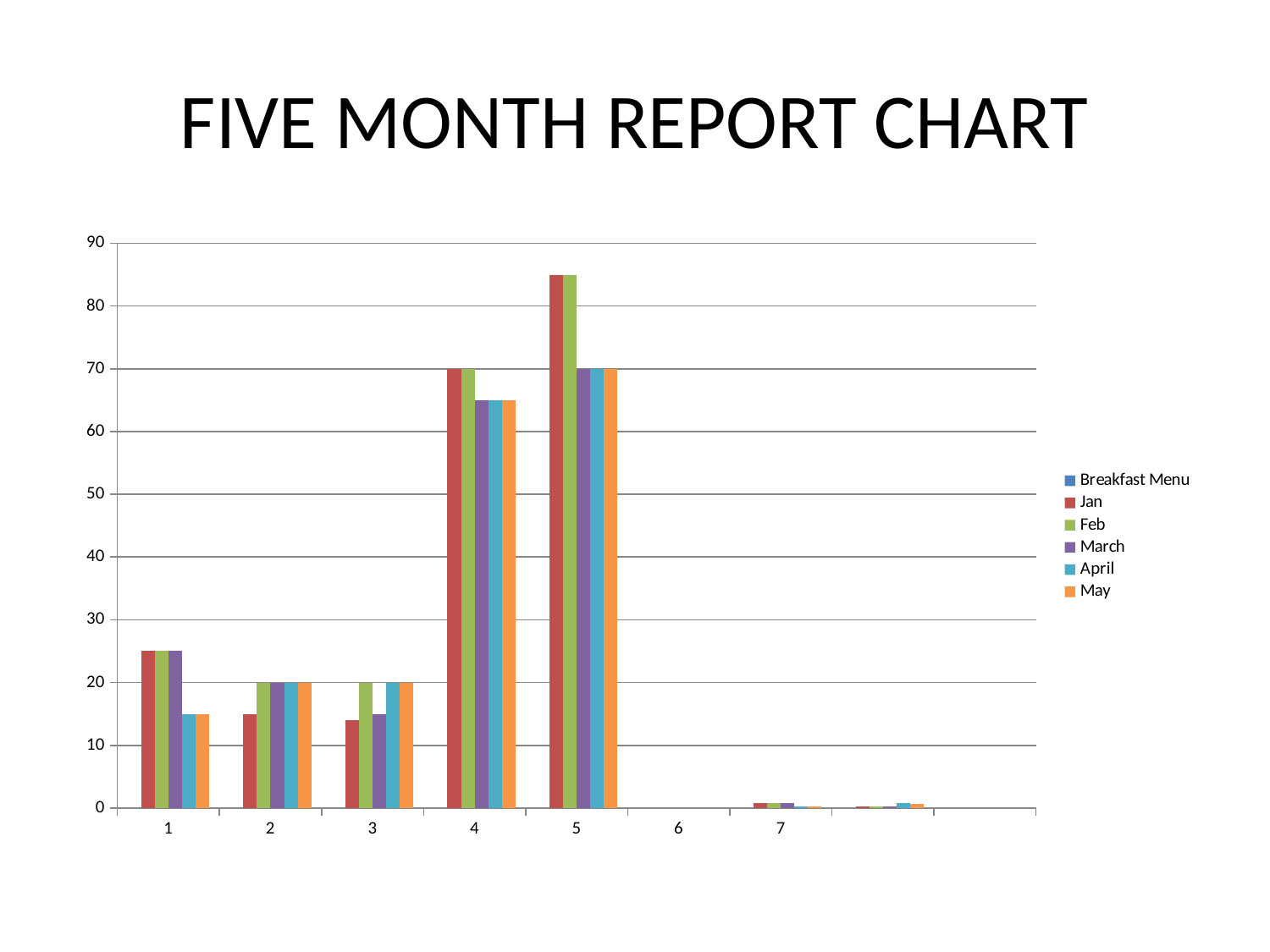

# FIVE MONTH REPORT CHART

### Chart

| Category | Breakfast Menu | Jan | Feb | March | April | May |
|---|---|---|---|---|---|---|